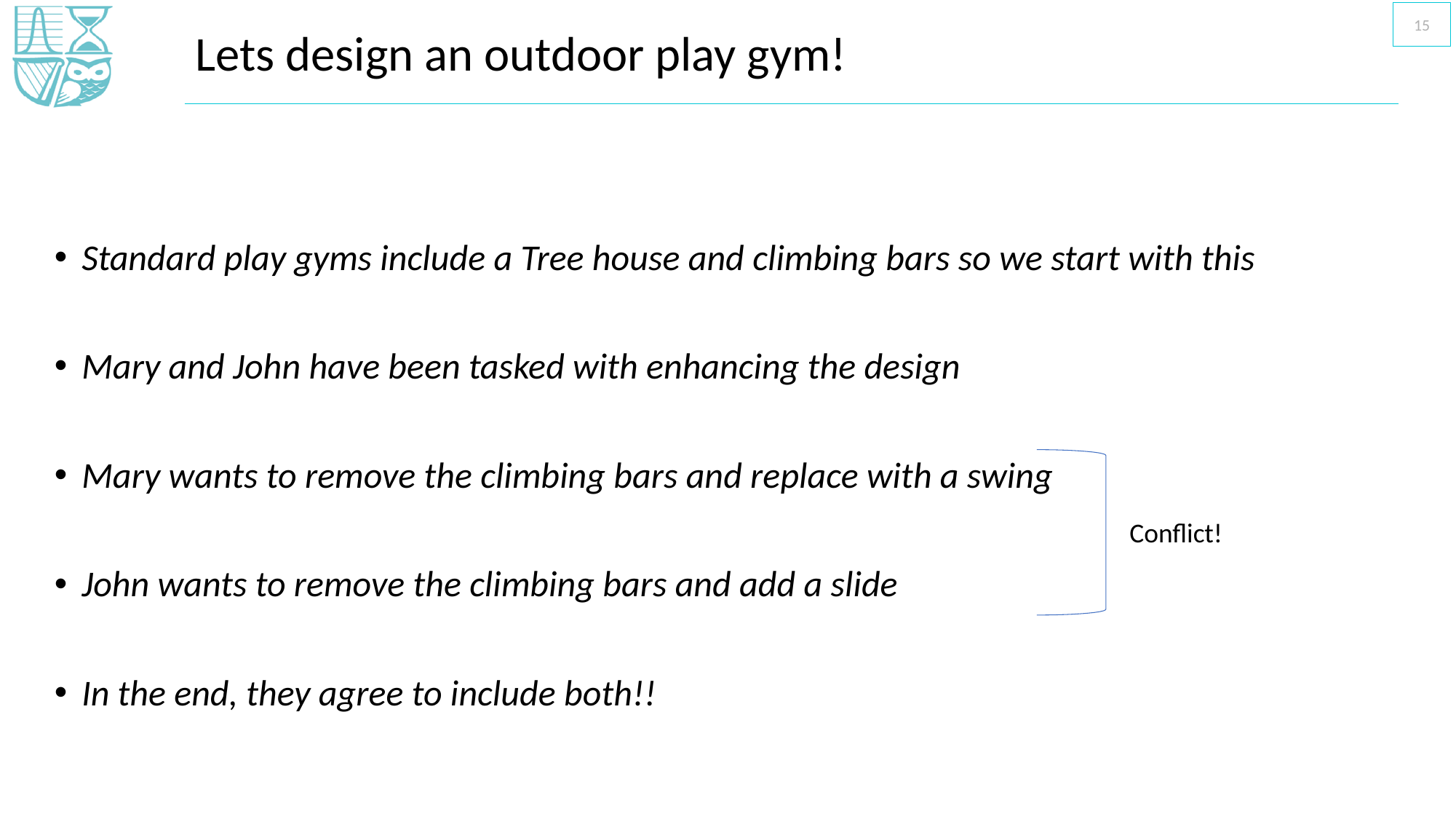

15
# Lets design an outdoor play gym!

Standard play gyms include a Tree house and climbing bars so we start with this

Mary and John have been tasked with enhancing the design

Mary wants to remove the climbing bars and replace with a swing

John wants to remove the climbing bars and add a slide

In the end, they agree to include both!!

Conflict!